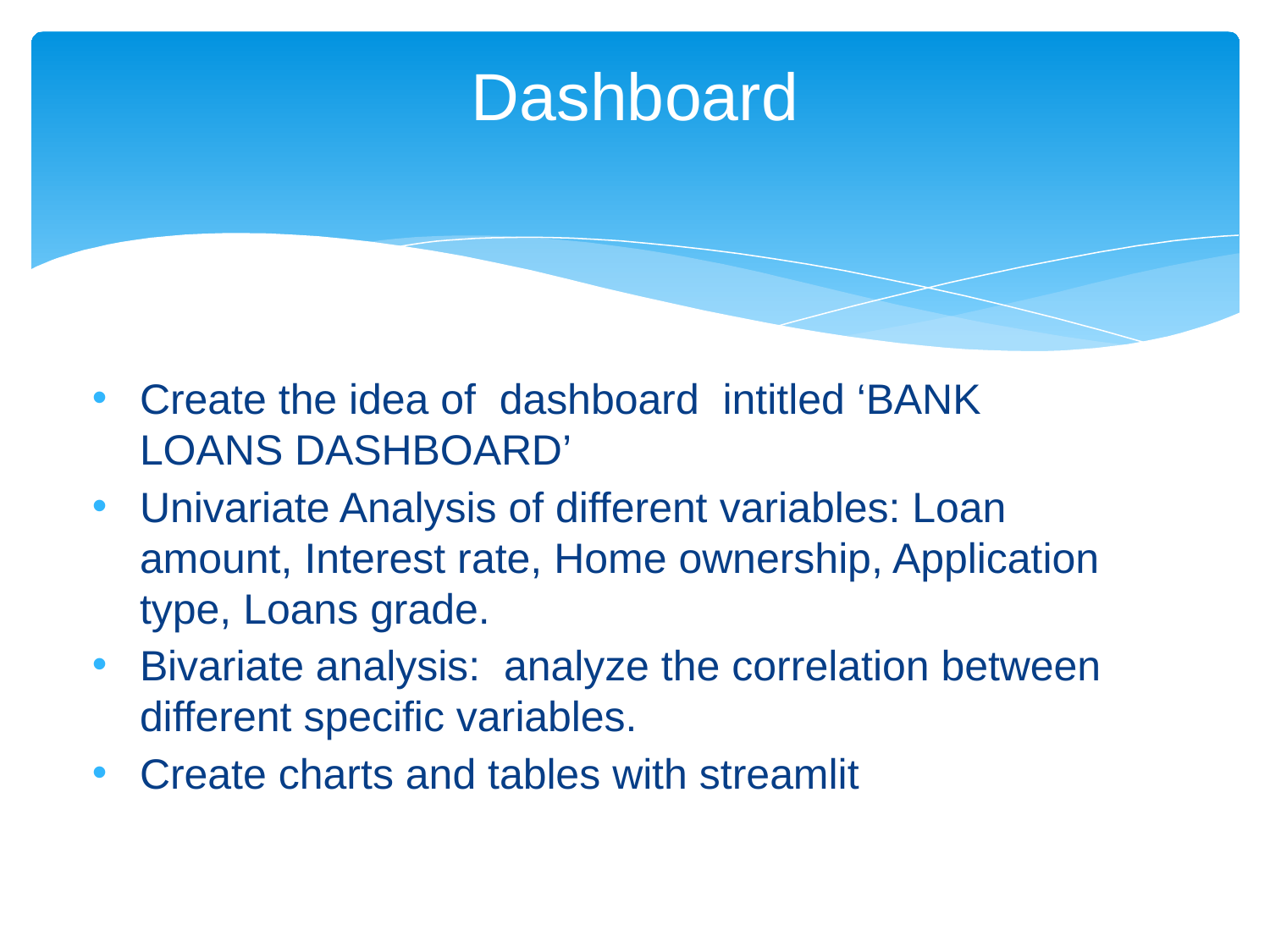

# Dashboard
Create the idea of  dashboard  intitled ‘BANK LOANS DASHBOARD’
Univariate Analysis of different variables: Loan amount, Interest rate, Home ownership, Application type, Loans grade.
Bivariate analysis:  analyze the correlation between different specific variables.
Create charts and tables with streamlit